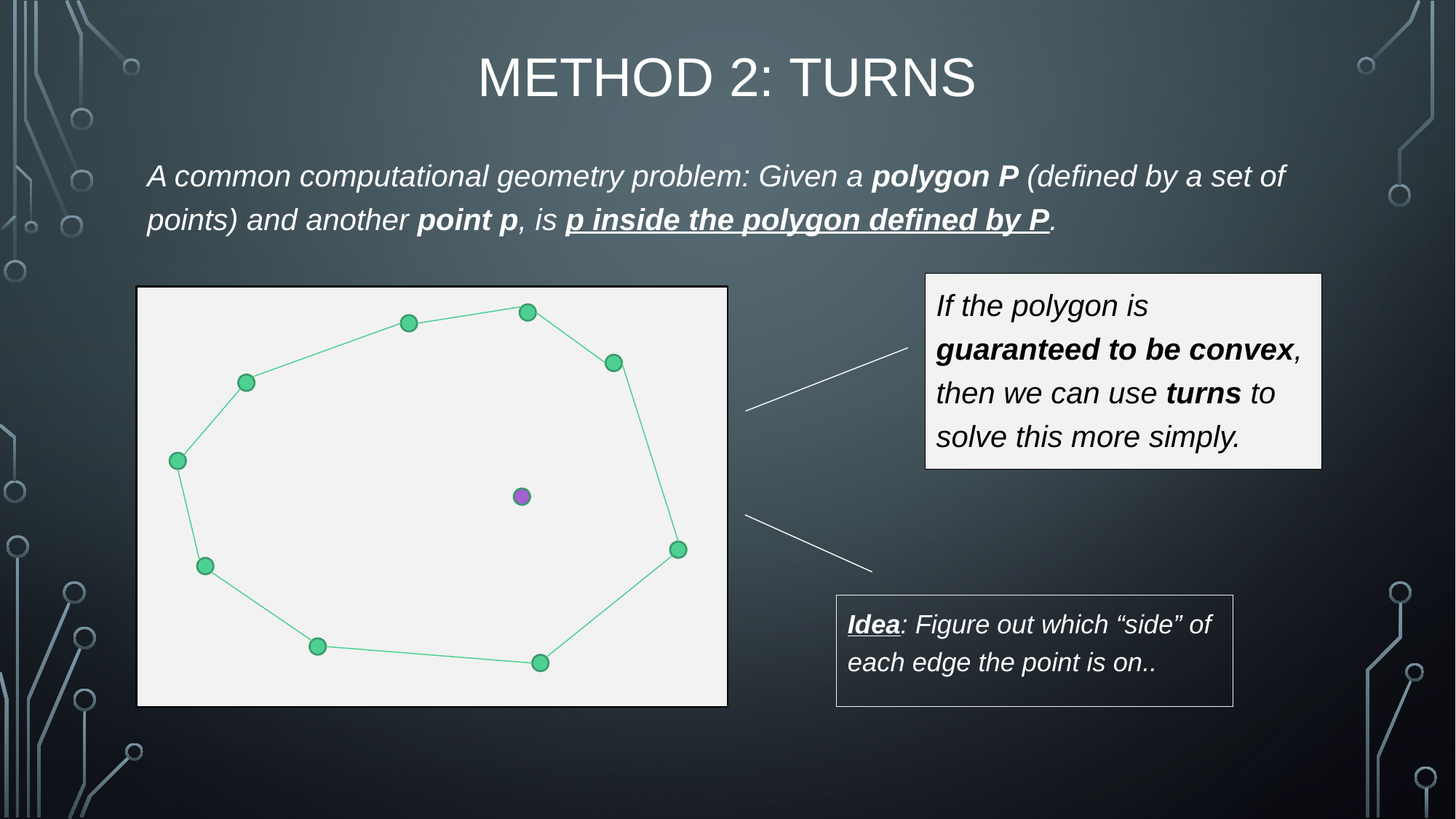

# Method 2: Turns
A common computational geometry problem: Given a polygon P (defined by a set of points) and another point p, is p inside the polygon defined by P.
If the polygon is guaranteed to be convex, then we can use turns to solve this more simply.

Idea: Figure out which “side” of each edge the point is on..